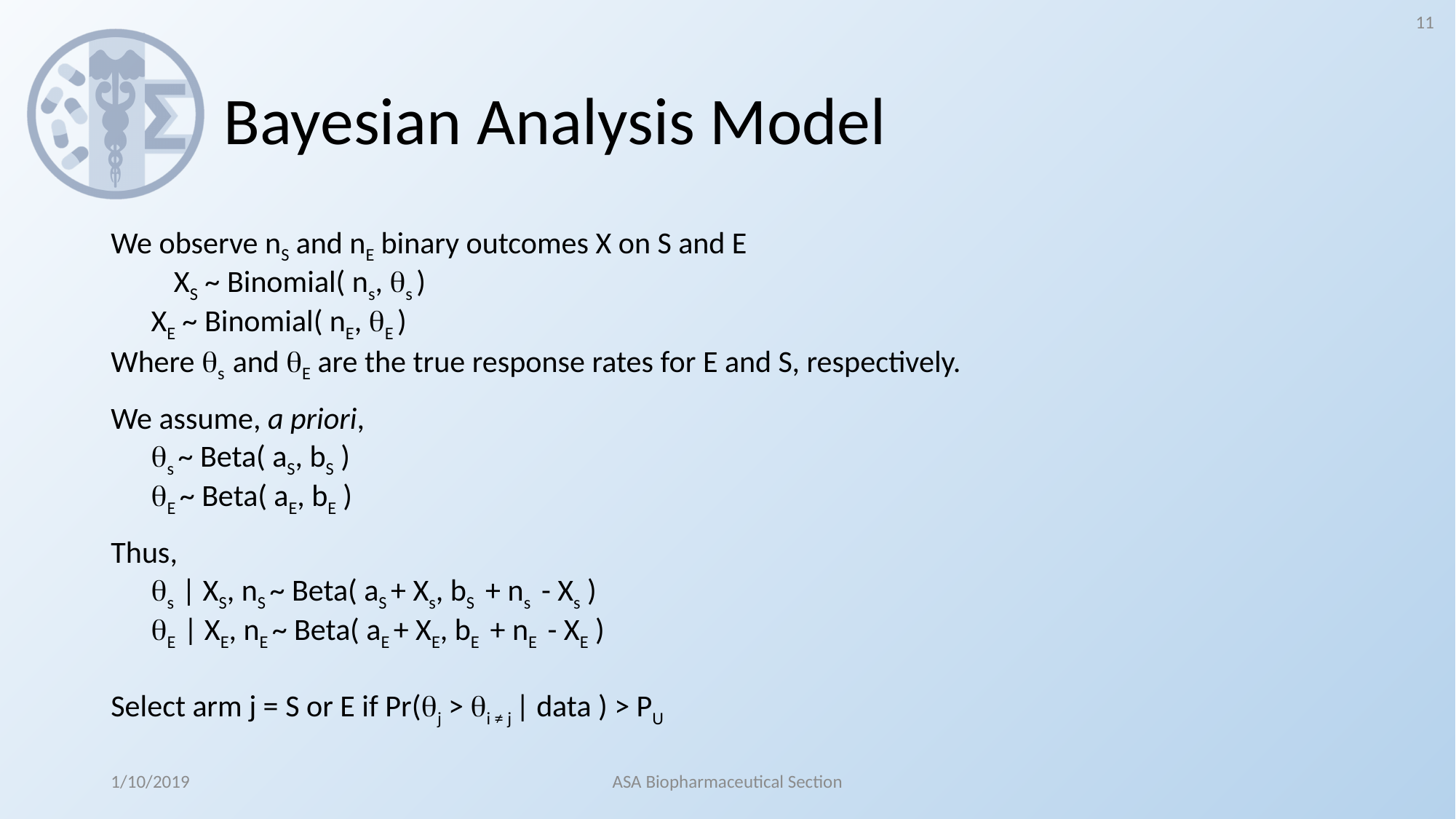

11
# Bayesian Analysis Model
We observe nS and nE binary outcomes X on S and E
 	XS ~ Binomial( ns, θs )
	XE ~ Binomial( nE, θE )
Where θs ­ and θE are the true response rates for E and S, respectively.

We assume, a priori,
θs ~ Beta( aS, bS )
θE ~ Beta( aE, bE )

Thus,
θs  | XS, nS ~ Beta( aS + Xs, bS  + ns  - Xs )
θE  | XE, nE ~ Beta( aE + XE, bE  + nE  - XE )

Select arm j = S or E if Pr(θj > θi ≠ j | data ) > PU

1/10/2019
ASA Biopharmaceutical Section